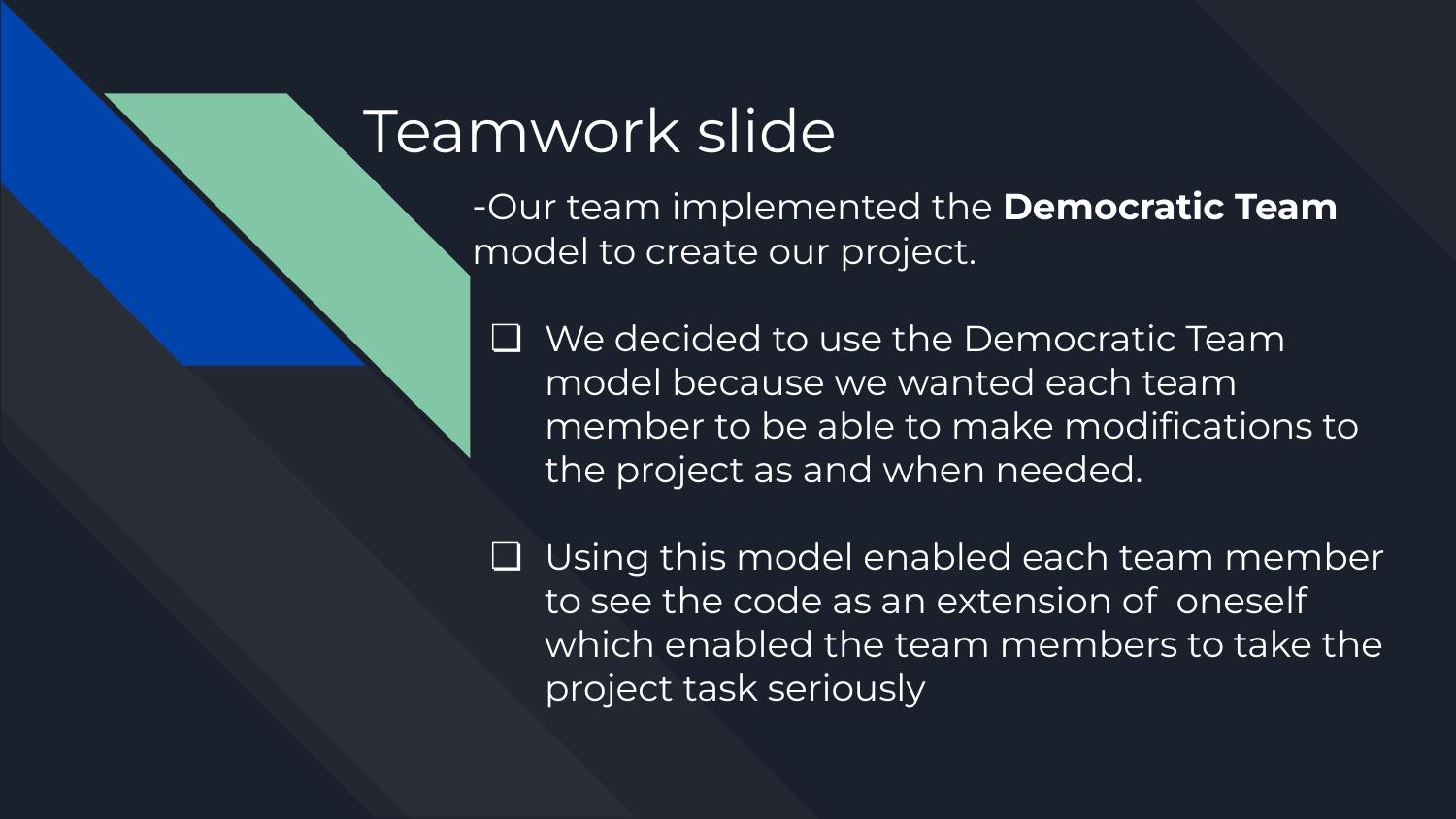

# Teamwork slide
-Our team implemented the Democratic Team model to create our project.

We decided to use the Democratic Team model because we wanted each team member to be able to make modifications to the project as and when needed.

Using this model enabled each team member to see the code as an extension of  oneself which enabled the team members to take the project task seriously